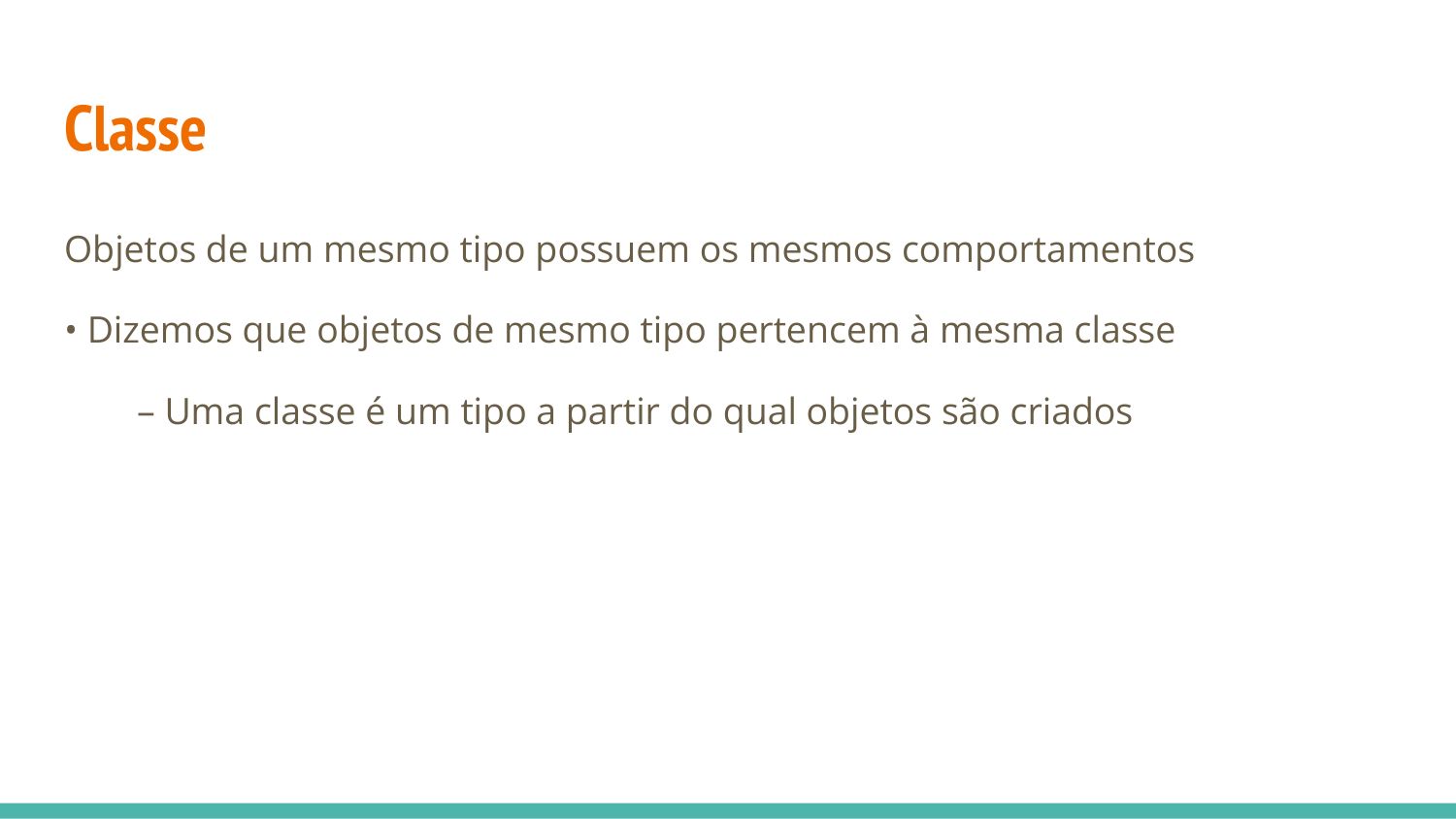

# Classe
Objetos de um mesmo tipo possuem os mesmos comportamentos
• Dizemos que objetos de mesmo tipo pertencem à mesma classe
– Uma classe é um tipo a partir do qual objetos são criados